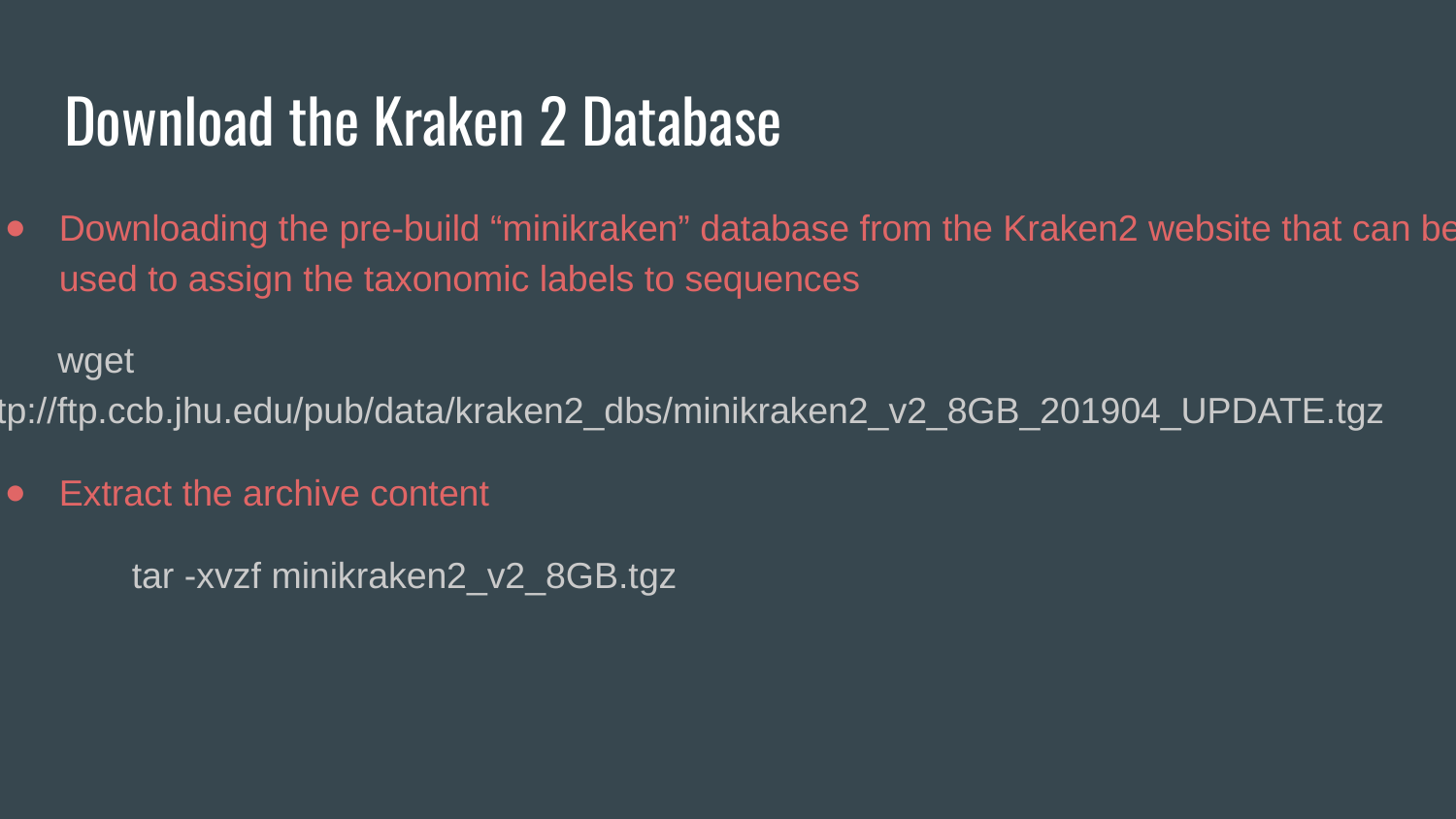

# Download the Kraken 2 Database
Downloading the pre-build “minikraken” database from the Kraken2 website that can be used to assign the taxonomic labels to sequences
       wget ftp://ftp.ccb.jhu.edu/pub/data/kraken2_dbs/minikraken2_v2_8GB_201904_UPDATE.tgz
Extract the archive content
	tar -xvzf minikraken2_v2_8GB.tgz